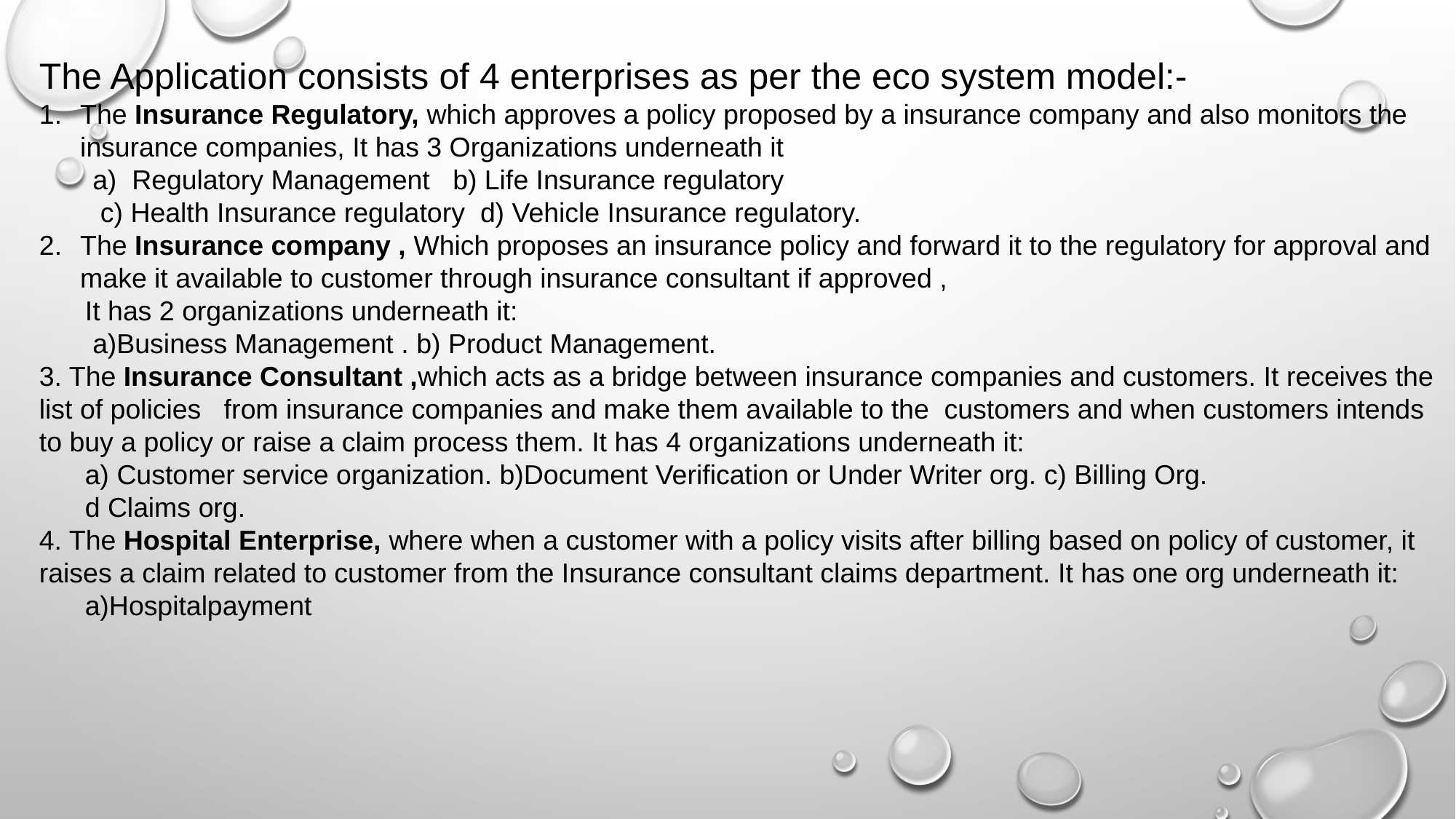

The Application consists of 4 enterprises as per the eco system model:-
The Insurance Regulatory, which approves a policy proposed by a insurance company and also monitors the insurance companies, It has 3 Organizations underneath it
       a)  Regulatory Management   b) Life Insurance regulatory
        c) Health Insurance regulatory  d) Vehicle Insurance regulatory.
The Insurance company , Which proposes an insurance policy and forward it to the regulatory for approval and make it available to customer through insurance consultant if approved ,
      It has 2 organizations underneath it:
       a)Business Management . b) Product Management.
3. The Insurance Consultant ,which acts as a bridge between insurance companies and customers. It receives the list of policies   from insurance companies and make them available to the  customers and when customers intends to buy a policy or raise a claim process them. It has 4 organizations underneath it:
      a) Customer service organization. b)Document Verification or Under Writer org. c) Billing Org.
      d Claims org.
4. The Hospital Enterprise, where when a customer with a policy visits after billing based on policy of customer, it raises a claim related to customer from the Insurance consultant claims department. It has one org underneath it:
      a)Hospitalpayment